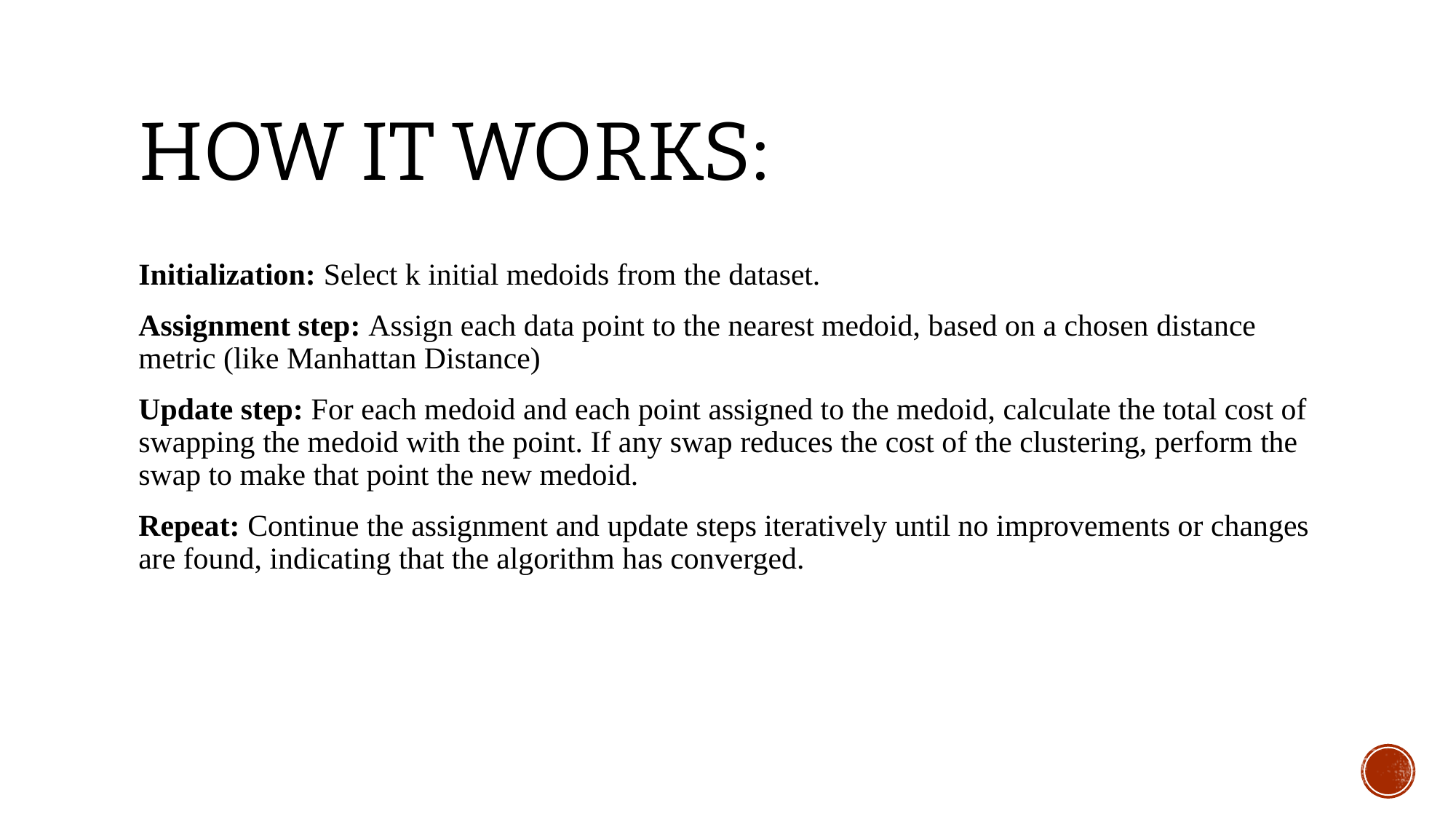

# How it works:
Initialization: Select k initial medoids from the dataset.
Assignment step: Assign each data point to the nearest medoid, based on a chosen distance metric (like Manhattan Distance)
Update step: For each medoid and each point assigned to the medoid, calculate the total cost of swapping the medoid with the point. If any swap reduces the cost of the clustering, perform the swap to make that point the new medoid.
Repeat: Continue the assignment and update steps iteratively until no improvements or changes are found, indicating that the algorithm has converged.